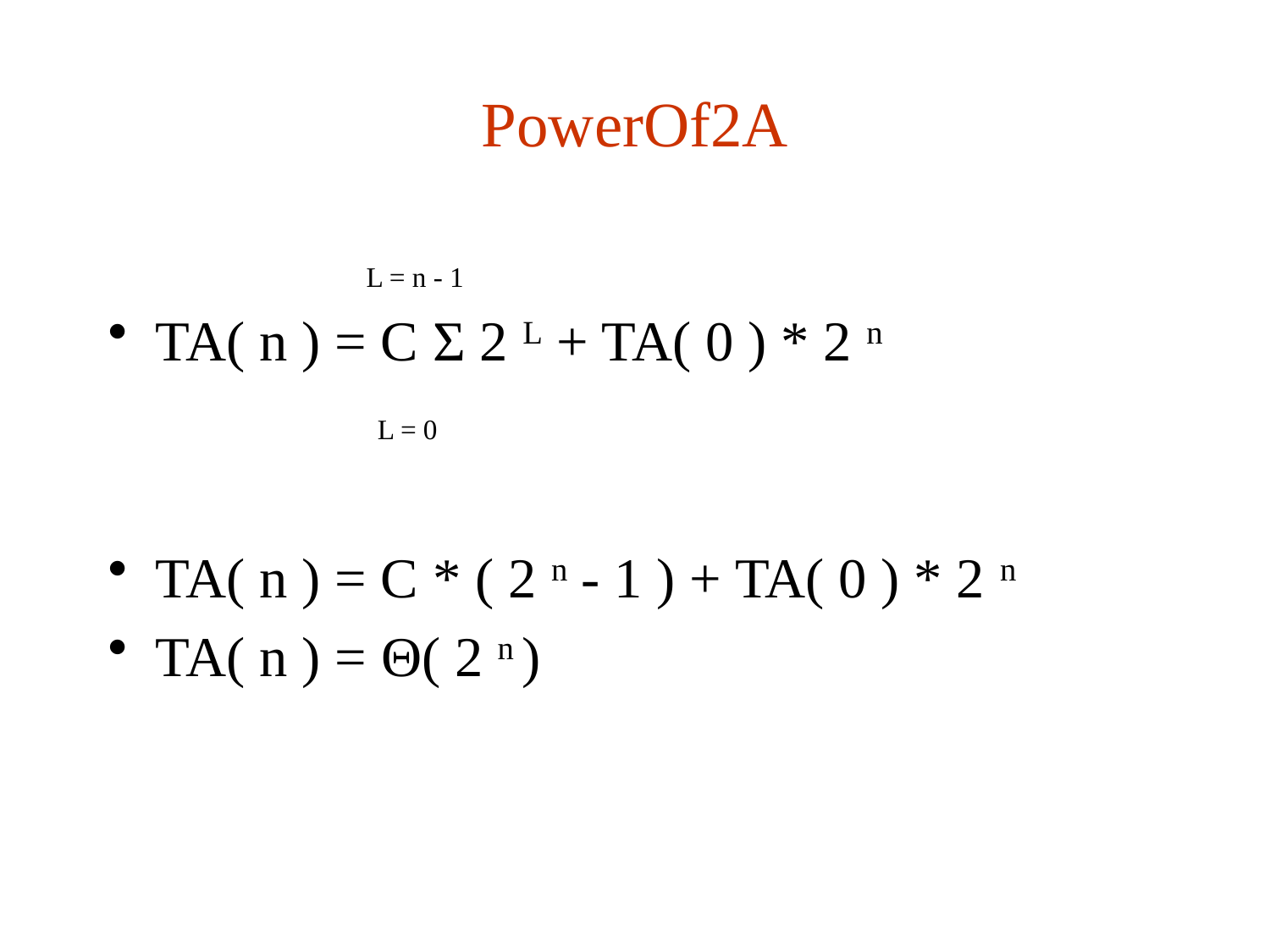

# PowerOf2A

                                     L = n - 1
TA( n ) = C Ʃ 2 L + TA( 0 ) * 2 n
                   L = 0

TA( n ) = C * ( 2 n - 1 ) + TA( 0 ) * 2 n
TA( n ) = Θ( 2 n )